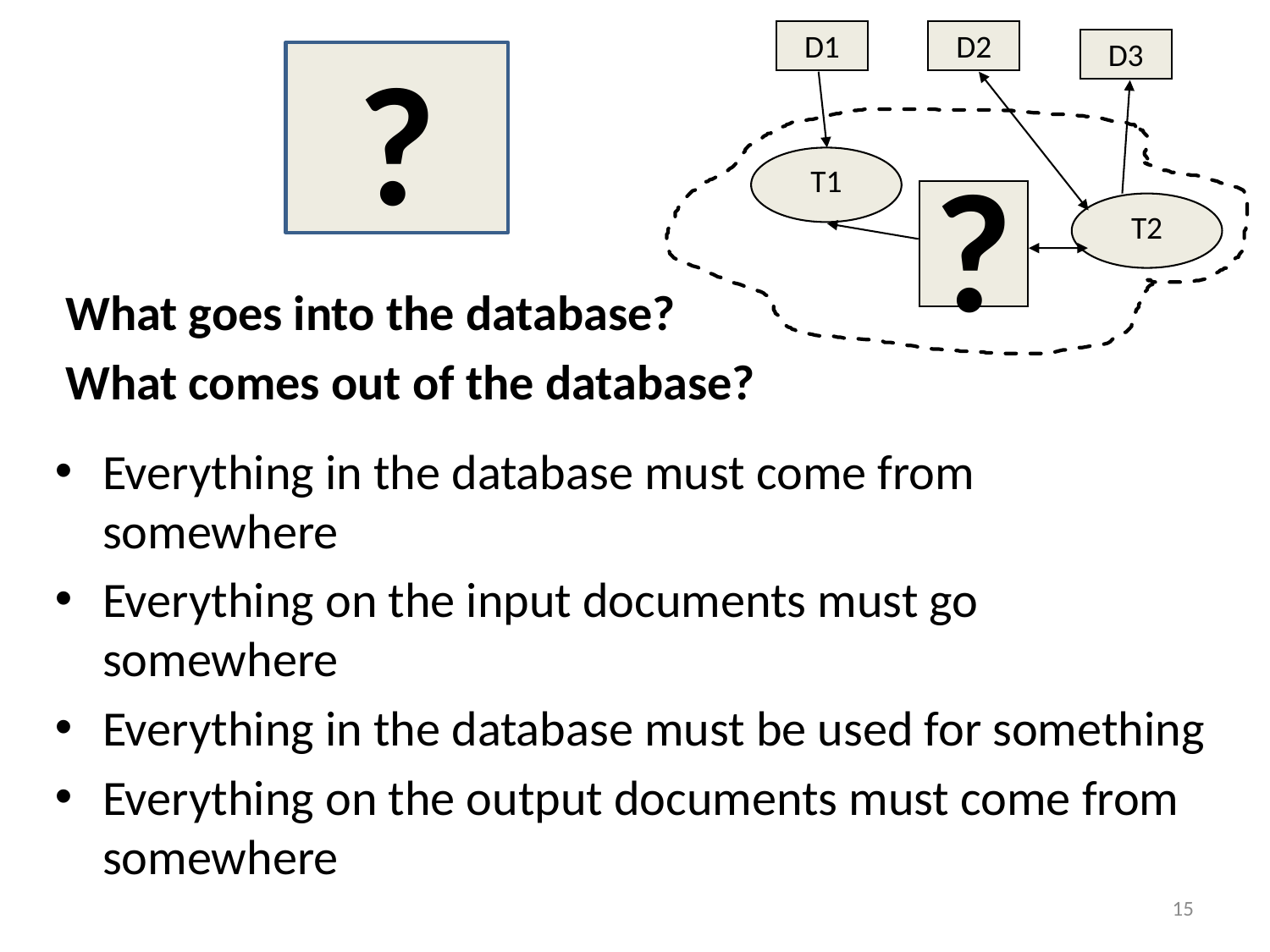

D1
D2
D3

T1
?
T2

?
What goes into the database?
What comes out of the database?

Everything in the database must come from somewhere
Everything on the input documents must go somewhere
Everything in the database must be used for something
Everything on the output documents must come from somewhere
15